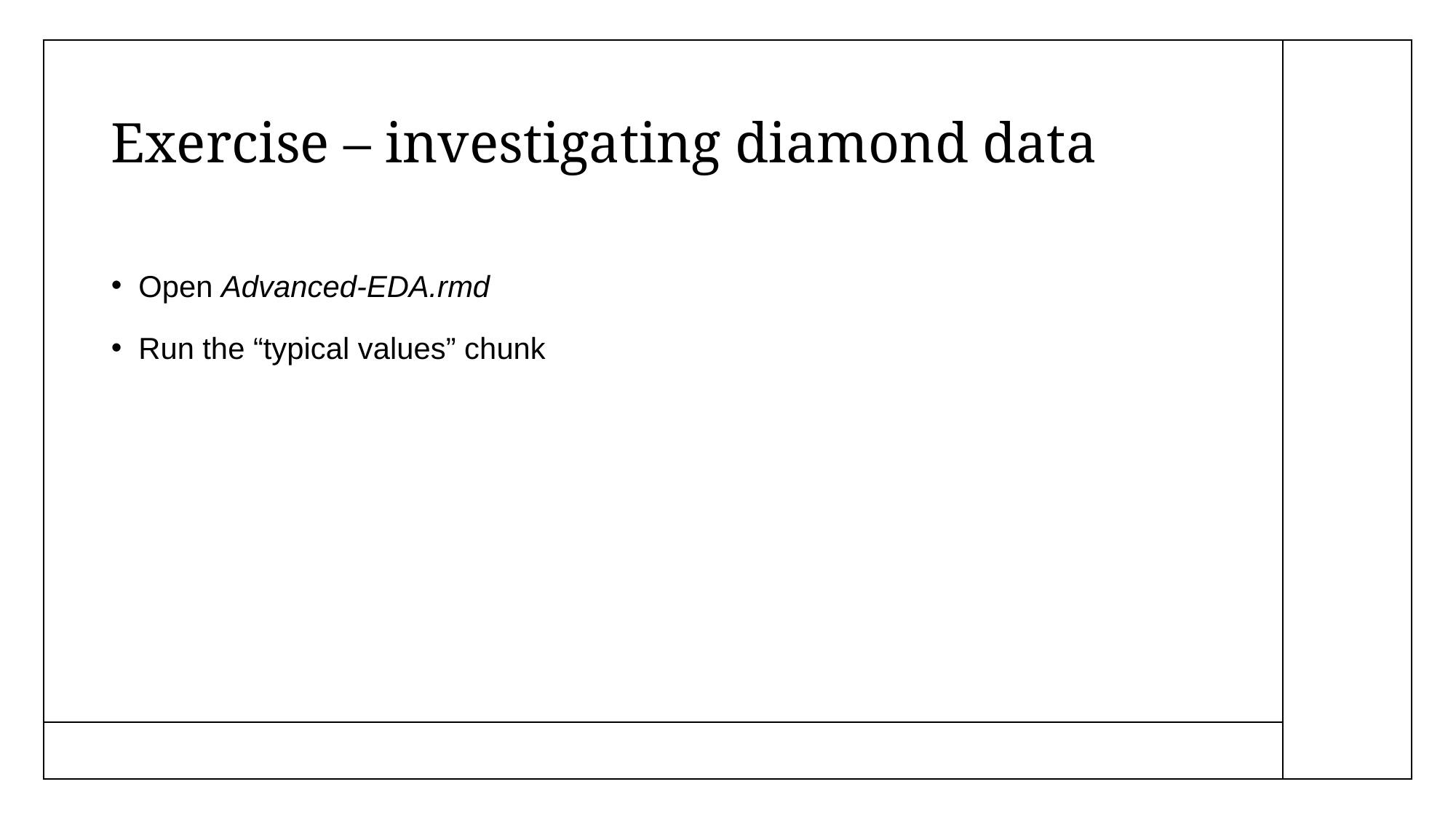

# Exercise – investigating diamond data
Open Advanced-EDA.rmd
Run the “typical values” chunk